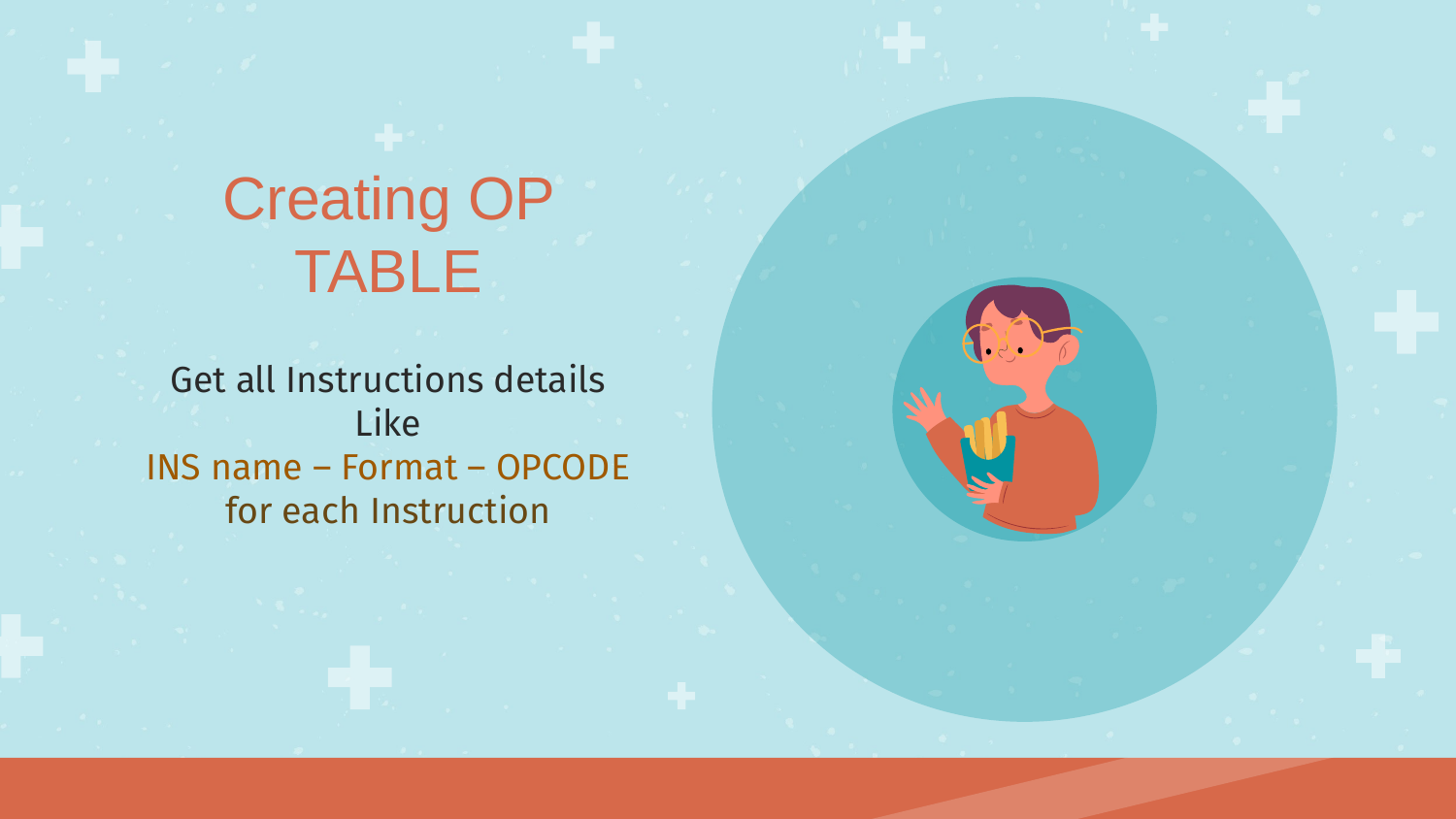

# Creating OP TABLE

Get all Instructions details
Like
INS name – Format – OPCODE
for each Instruction